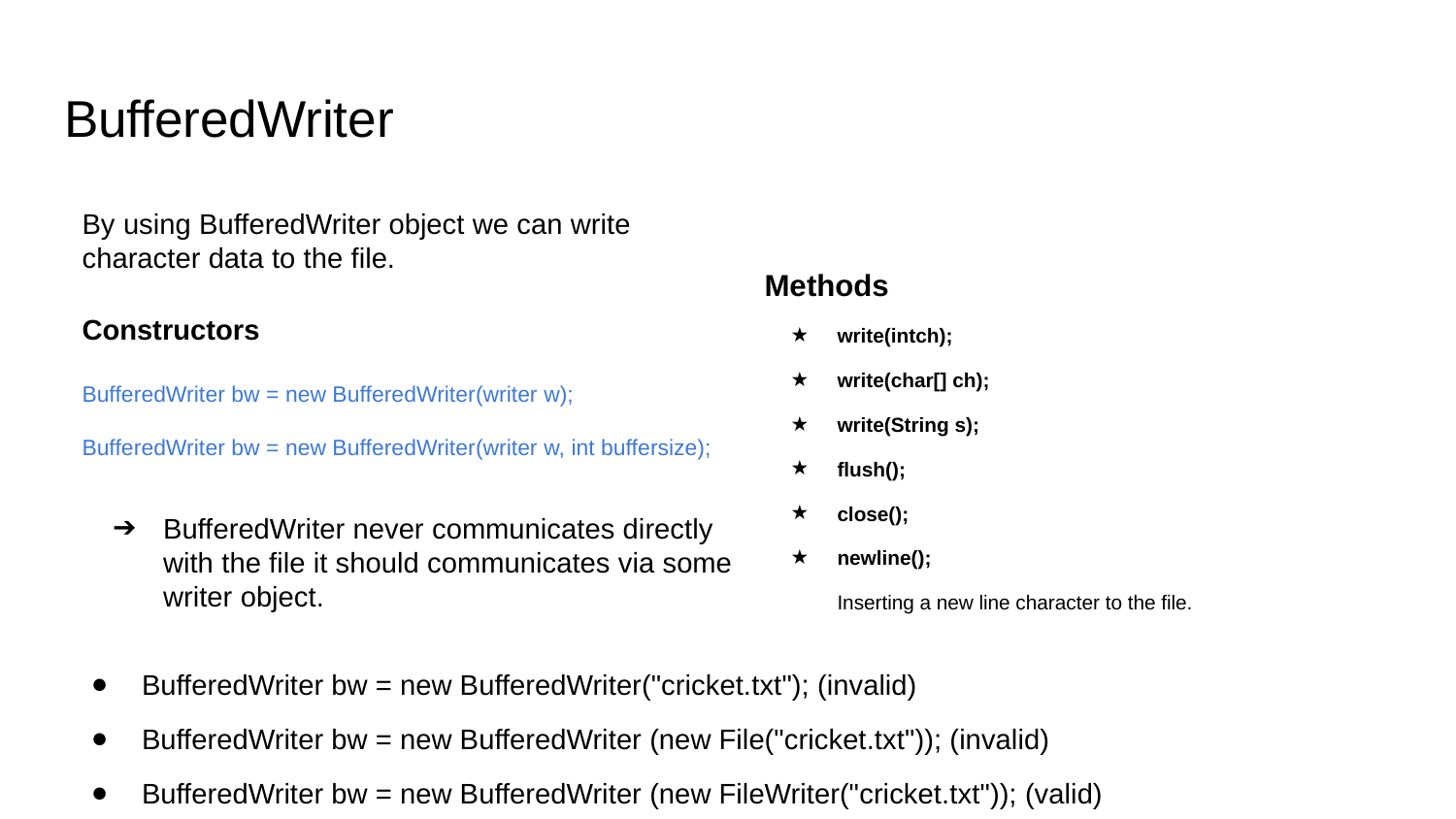

# BufferedWriter
By using BufferedWriter object we can write character data to the file.
Methods
write(intch);
write(char[] ch);
write(String s);
flush();
close();
newline();
Inserting a new line character to the file.
Constructors

BufferedWriter bw = new BufferedWriter(writer w);

BufferedWriter bw = new BufferedWriter(writer w, int buffersize);
BufferedWriter never communicates directly with the file it should communicates via some writer object.
BufferedWriter bw = new BufferedWriter("cricket.txt"); (invalid)
BufferedWriter bw = new BufferedWriter (new File("cricket.txt")); (invalid)
BufferedWriter bw = new BufferedWriter (new FileWriter("cricket.txt")); (valid)